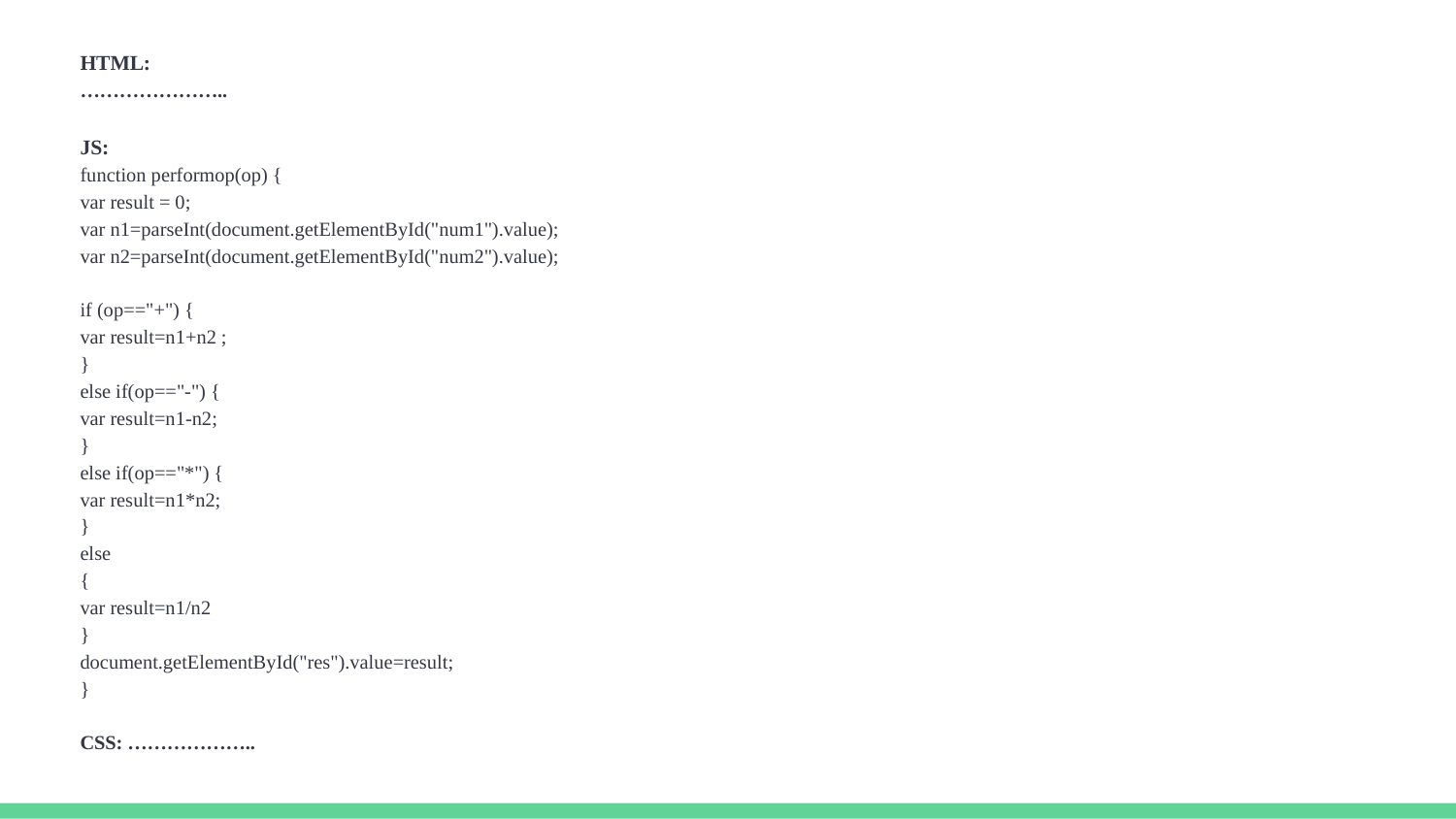

HTML:
…………………..

JS:
function performop(op) {
var result = 0;
var n1=parseInt(document.getElementById("num1").value);
var n2=parseInt(document.getElementById("num2").value);

if (op=="+") {
var result=n1+n2 ;
}
else if(op=="-") {
var result=n1-n2;
}
else if(op=="*") {
var result=n1*n2;
}
else
{
var result=n1/n2
}
document.getElementById("res").value=result;
}

CSS: ………………..